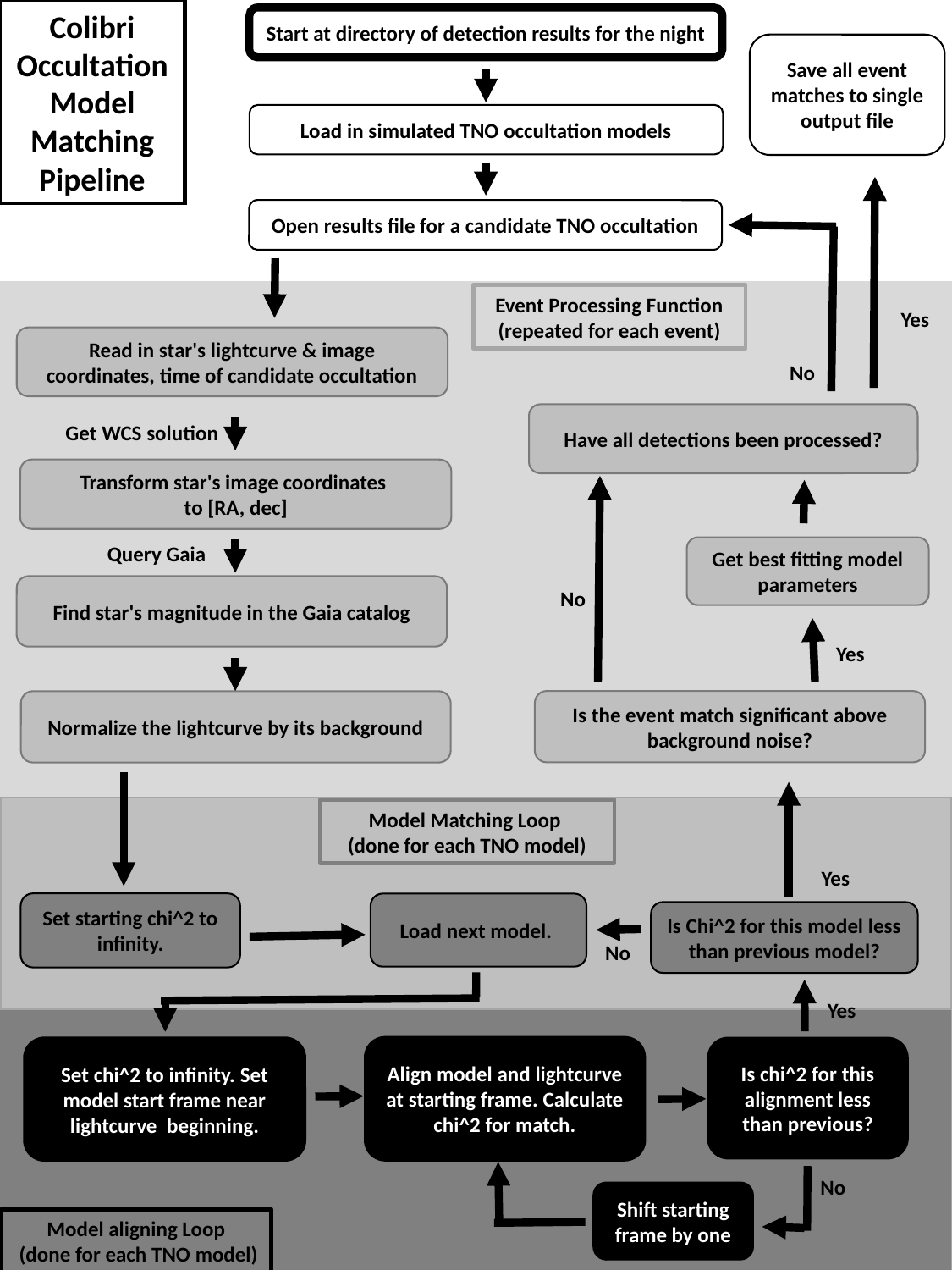

Colibri Occultation Model Matching Pipeline
Start at directory of detection results for the night
Save all event matches to single output file
Load in simulated TNO occultation models
Open results file for a candidate TNO occultation

Event Processing Function (repeated for each event)
Yes
Read in star's lightcurve & image coordinates, time of candidate occultation
No
Have all detections been processed?
Get WCS solution
Transform star's image coordinates
to [RA, dec]
Query Gaia
Get best fitting model parameters
Find star's magnitude in the Gaia catalog
No
Yes
Is the event match significant above background noise?
Normalize the lightcurve by its background

Model Matching Loop
(done for each TNO model)
Yes
Set starting chi^2 to infinity.
Load next model.
Is Chi^2 for this model less than previous model?
No
Yes

Align model and lightcurve at starting frame. Calculate chi^2 for match.
Set chi^2 to infinity. Set model start frame near lightcurve  beginning.
Is chi^2 for this alignment less than previous?
No
Shift starting frame by one
Model aligning Loop
 (done for each TNO model)